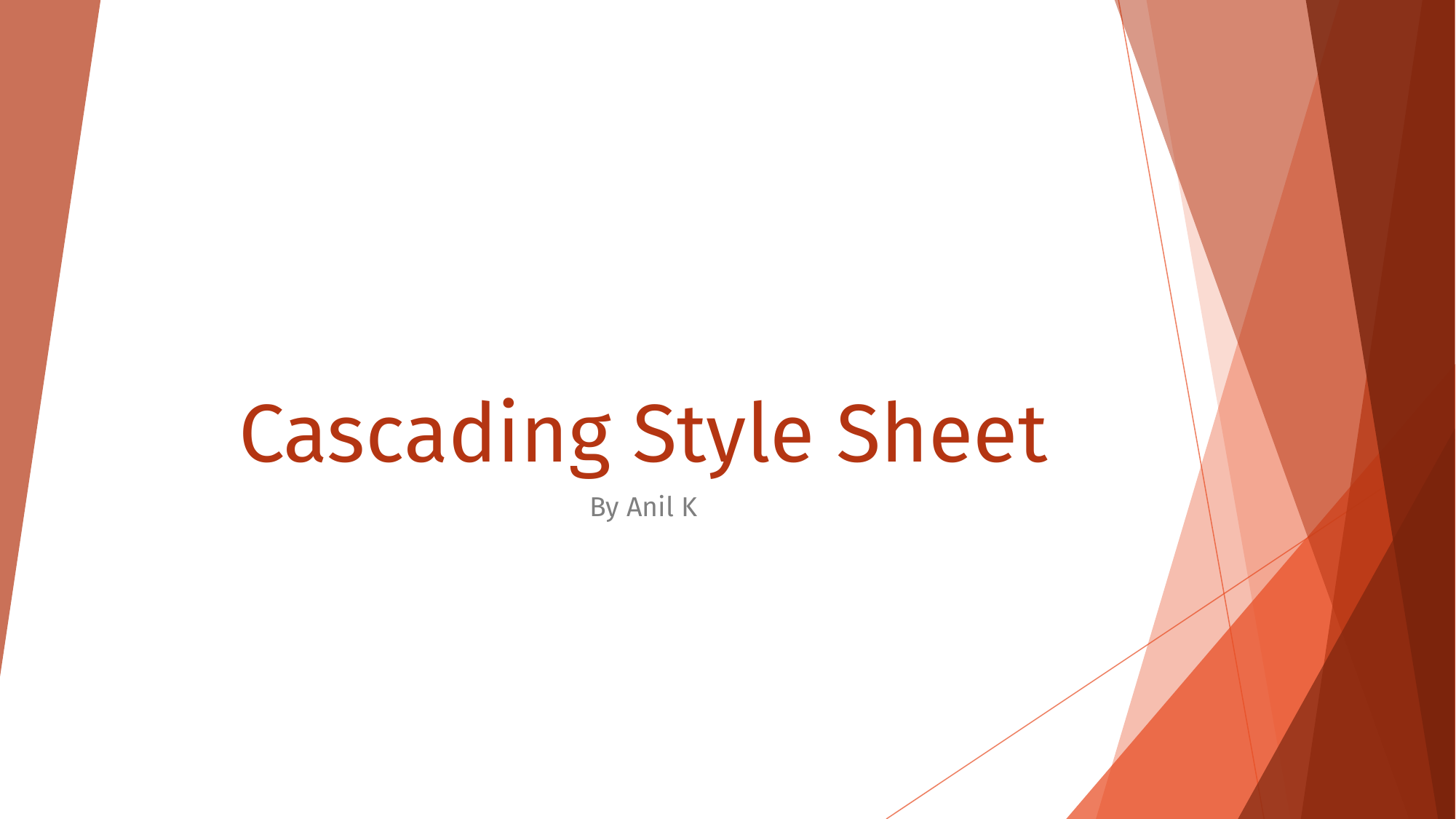

# Cascading Style Sheet
By Anil K